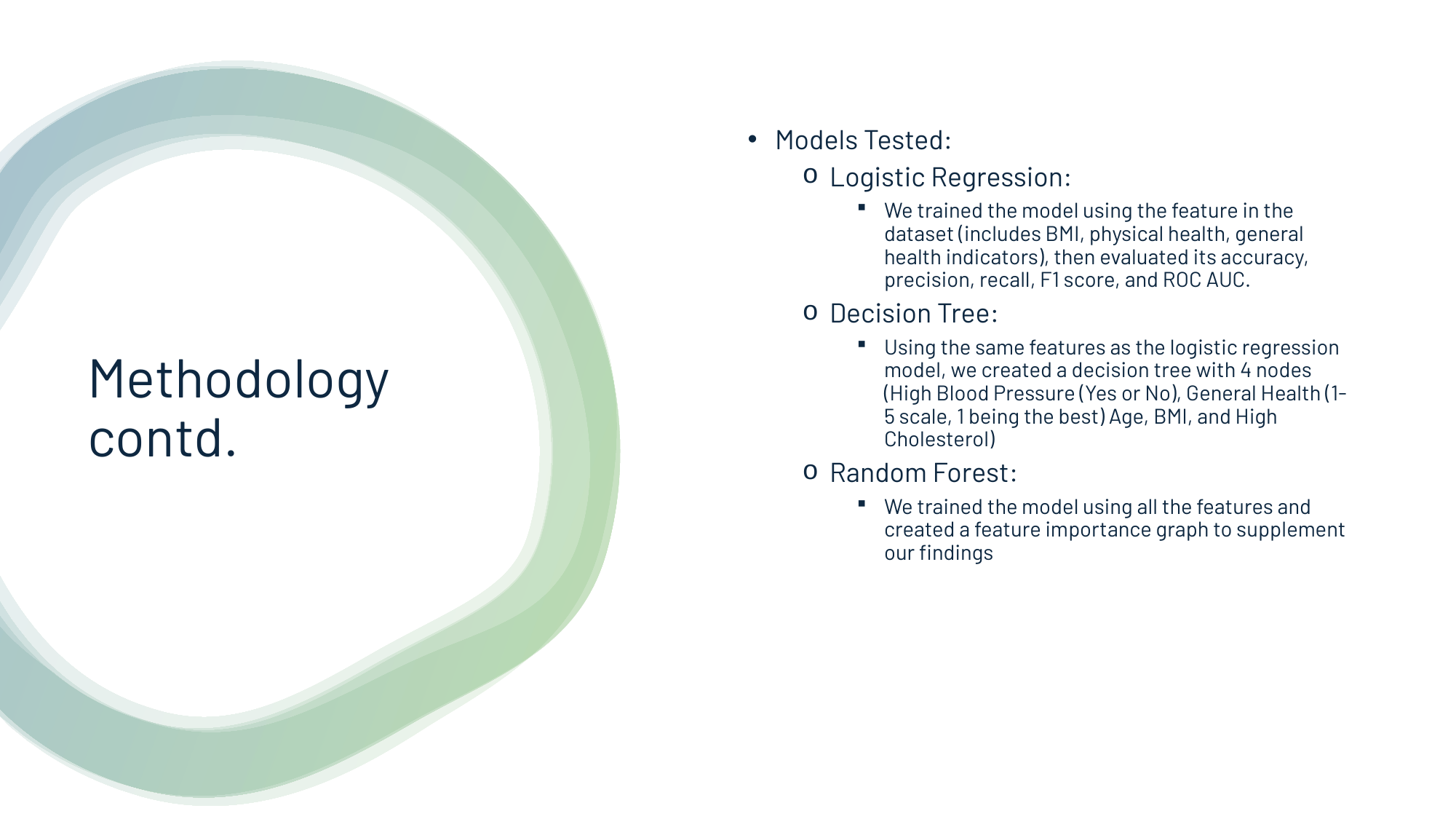

Models Tested:
Logistic Regression:
We trained the model using the feature in the dataset (includes BMI, physical health, general health indicators), then evaluated its accuracy, precision, recall, F1 score, and ROC AUC.
Decision Tree:
Using the same features as the logistic regression model, we created a decision tree with 4 nodes (High Blood Pressure (Yes or No), General Health (1-5 scale, 1 being the best) Age, BMI, and High Cholesterol)
Random Forest:
We trained the model using all the features and created a feature importance graph to supplement our findings

# Methodology contd.